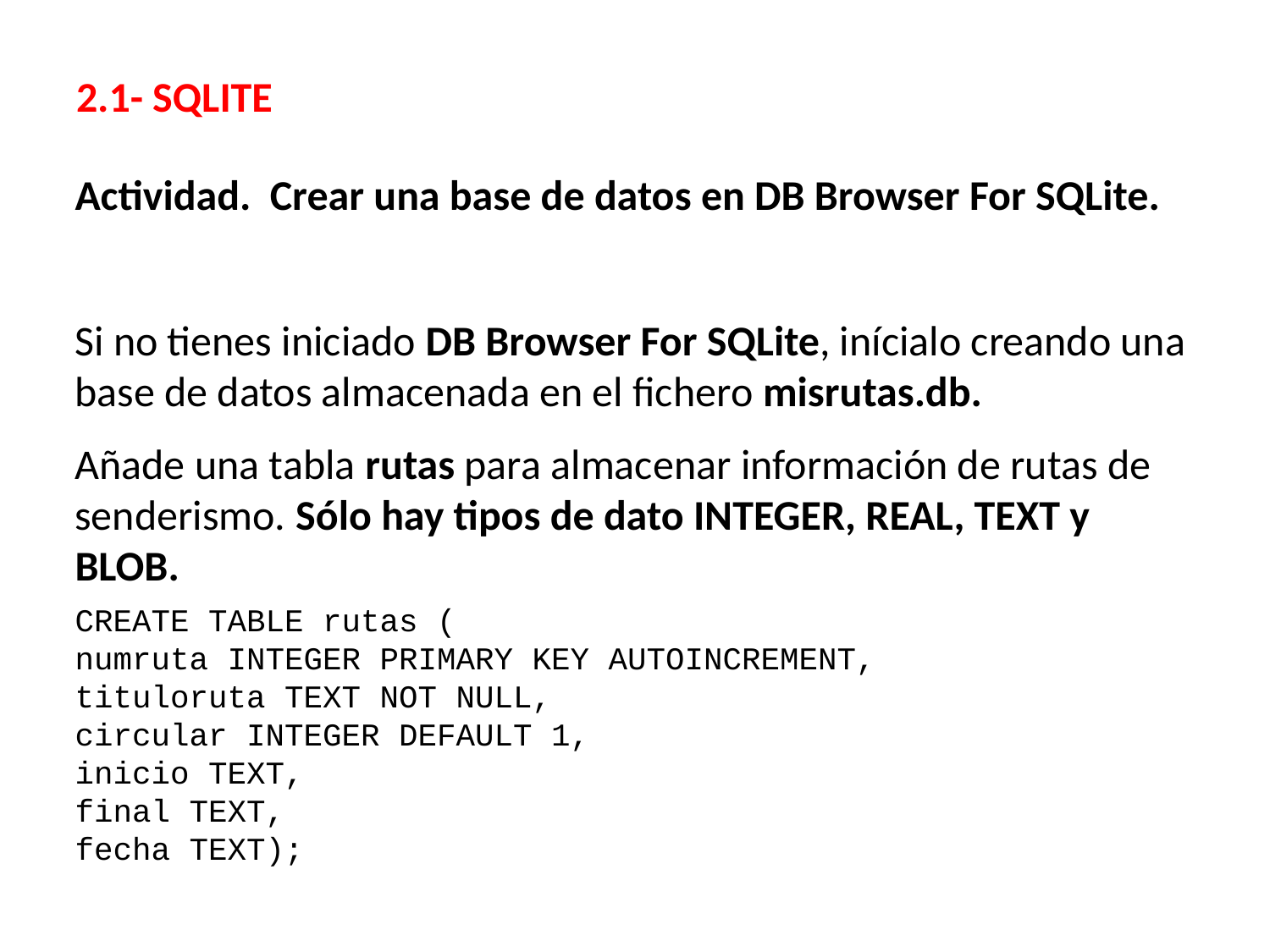

2.1- SQLITE
Actividad.  Crear una base de datos en DB Browser For SQLite.

Si no tienes iniciado DB Browser For SQLite, inícialo creando una base de datos almacenada en el fichero misrutas.db.
Añade una tabla rutas para almacenar información de rutas de senderismo. Sólo hay tipos de dato INTEGER, REAL, TEXT y BLOB.
CREATE TABLE rutas (
numruta INTEGER PRIMARY KEY AUTOINCREMENT,
tituloruta TEXT NOT NULL,
circular INTEGER DEFAULT 1,
inicio TEXT,
final TEXT,
fecha TEXT);